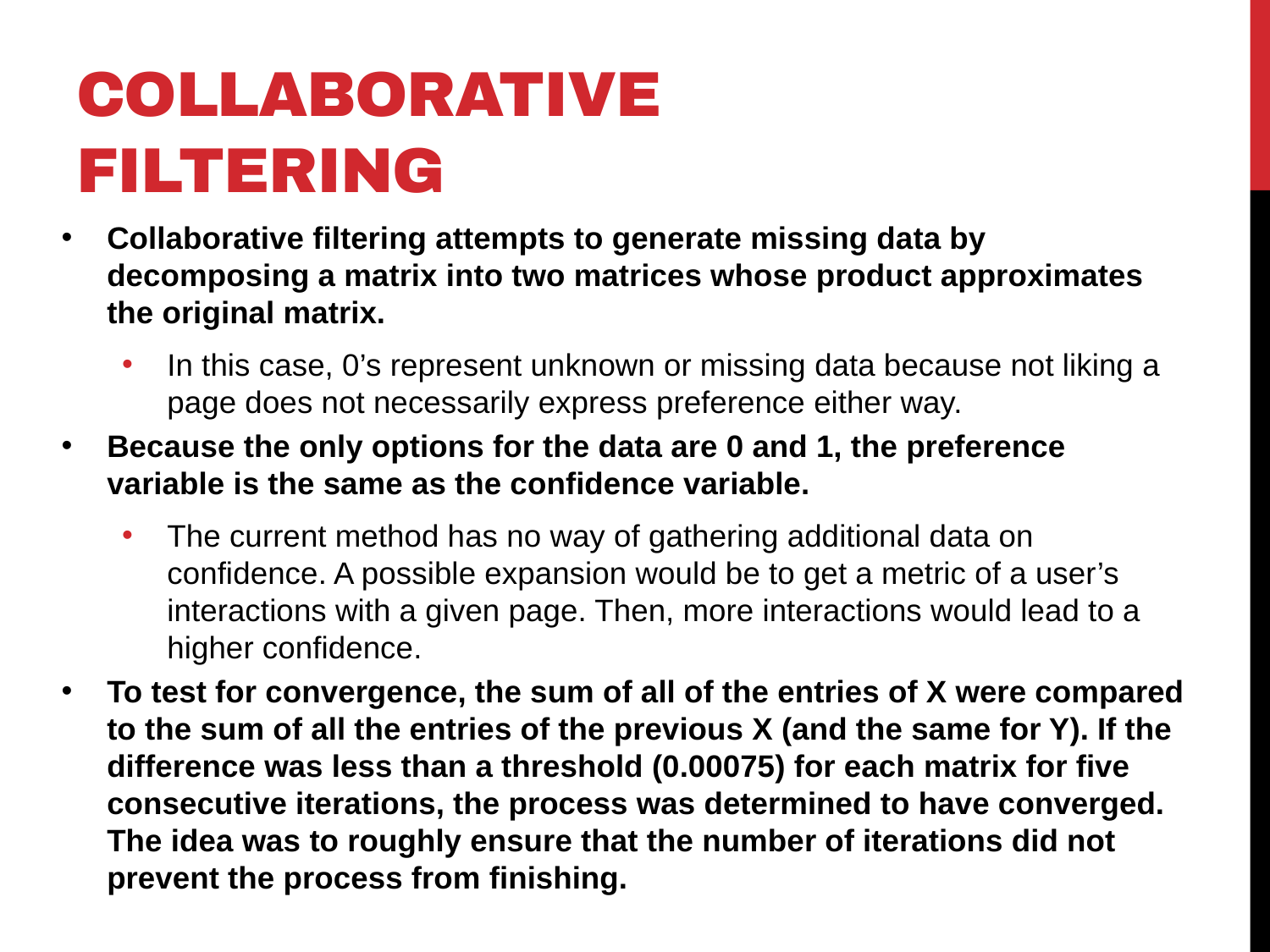

# Collaborative Filtering
Collaborative filtering attempts to generate missing data by decomposing a matrix into two matrices whose product approximates the original matrix.
In this case, 0’s represent unknown or missing data because not liking a page does not necessarily express preference either way.
Because the only options for the data are 0 and 1, the preference variable is the same as the confidence variable.
The current method has no way of gathering additional data on confidence. A possible expansion would be to get a metric of a user’s interactions with a given page. Then, more interactions would lead to a higher confidence.
To test for convergence, the sum of all of the entries of X were compared to the sum of all the entries of the previous X (and the same for Y). If the difference was less than a threshold (0.00075) for each matrix for five consecutive iterations, the process was determined to have converged. The idea was to roughly ensure that the number of iterations did not prevent the process from finishing.